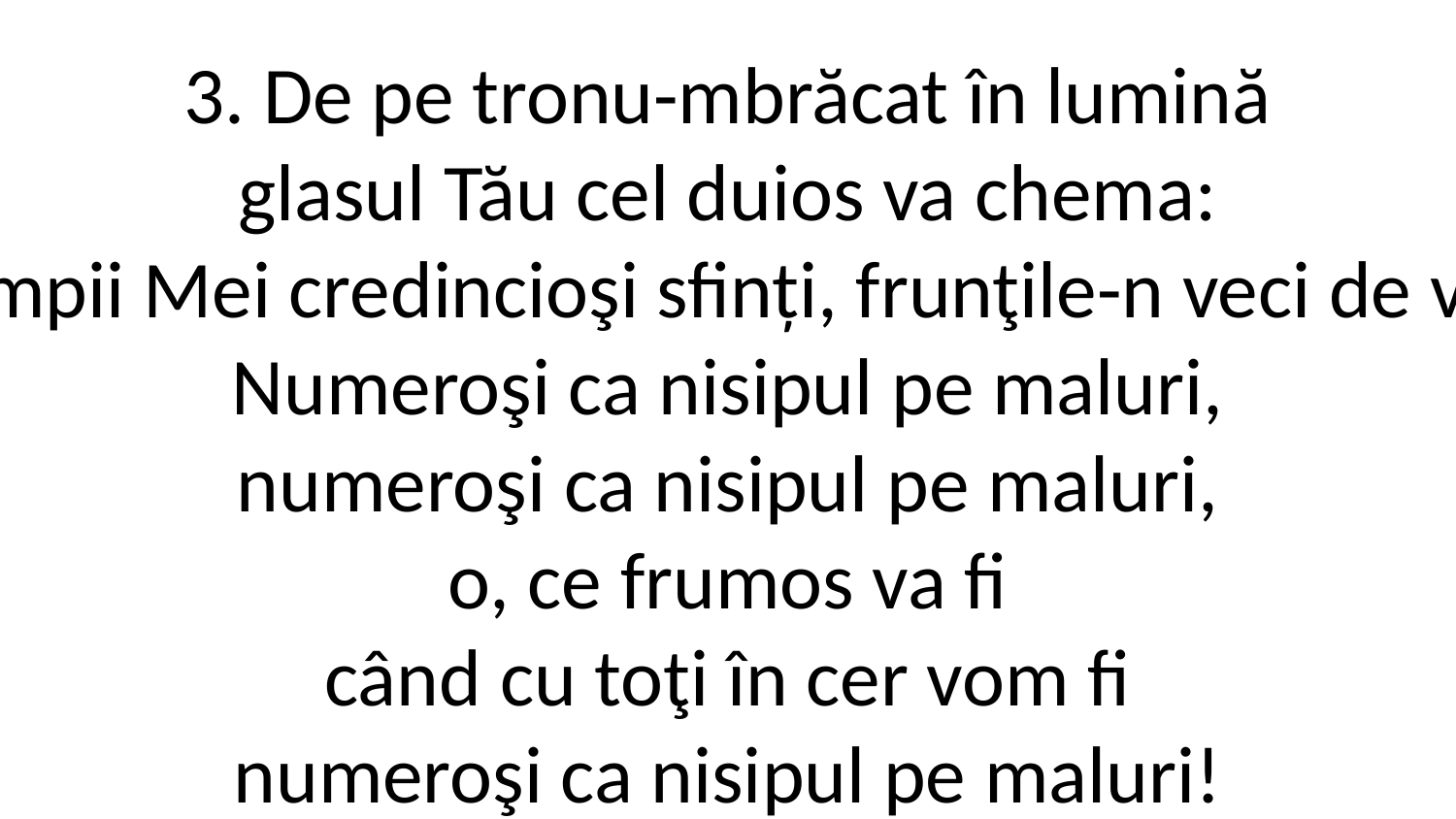

3. De pe tronu-mbrăcat în lumină
glasul Tău cel duios va chema:
 ʼNaintaţi, scumpii Mei credincioşi sfinți, frunţile-n veci de vă-ncununaţi!"
Numeroşi ca nisipul pe maluri,
numeroşi ca nisipul pe maluri,
o, ce frumos va fi
când cu toţi în cer vom fi
numeroşi ca nisipul pe maluri!